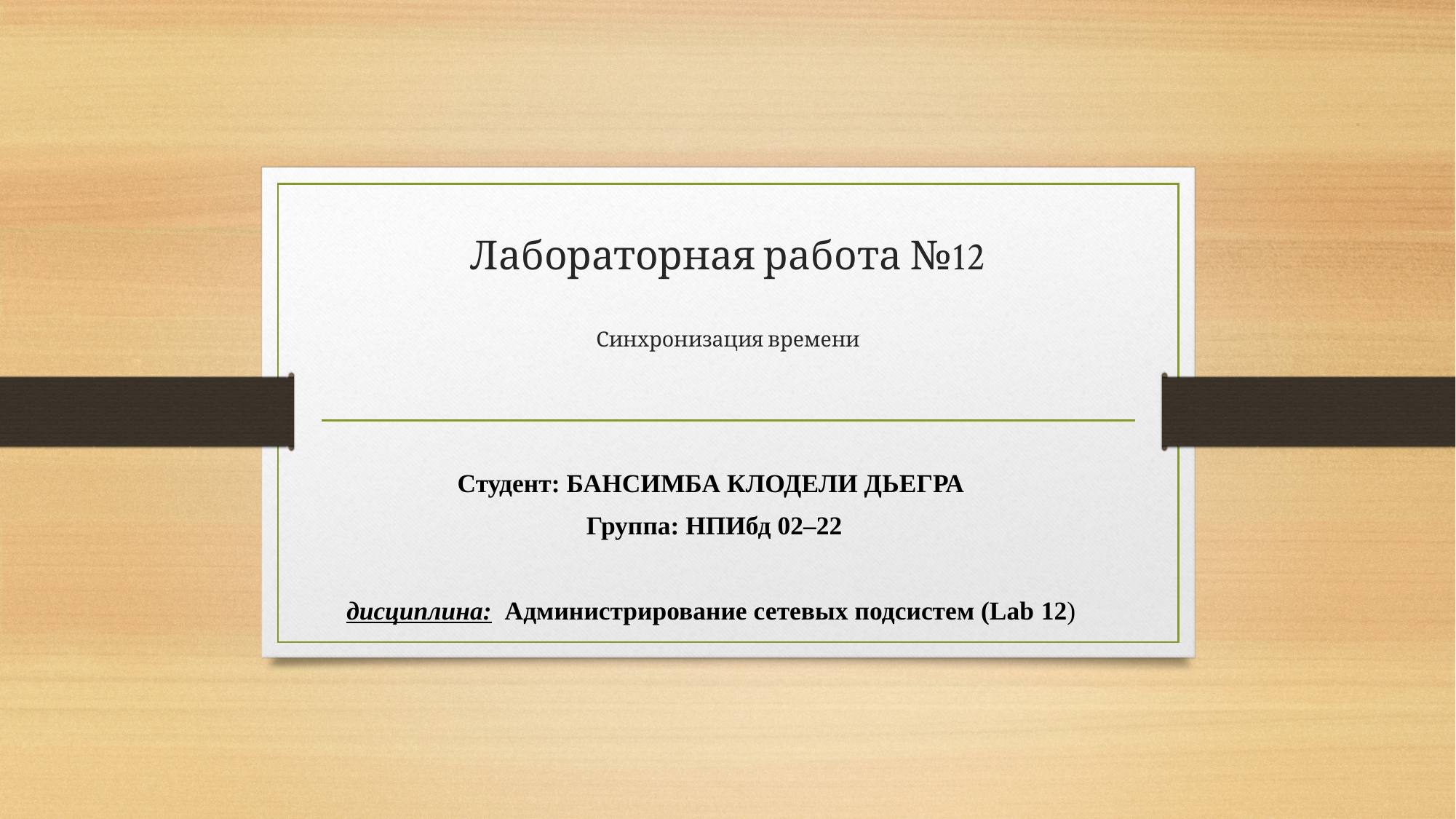

# Лабораторная работа №12 Синхронизация времени
Студент: БАНСИМБА КЛОДЕЛИ ДЬЕГРА
 Группа: НПИбд 02–22

дисциплина:  Администрирование сетевых подсистем (Lab 12)